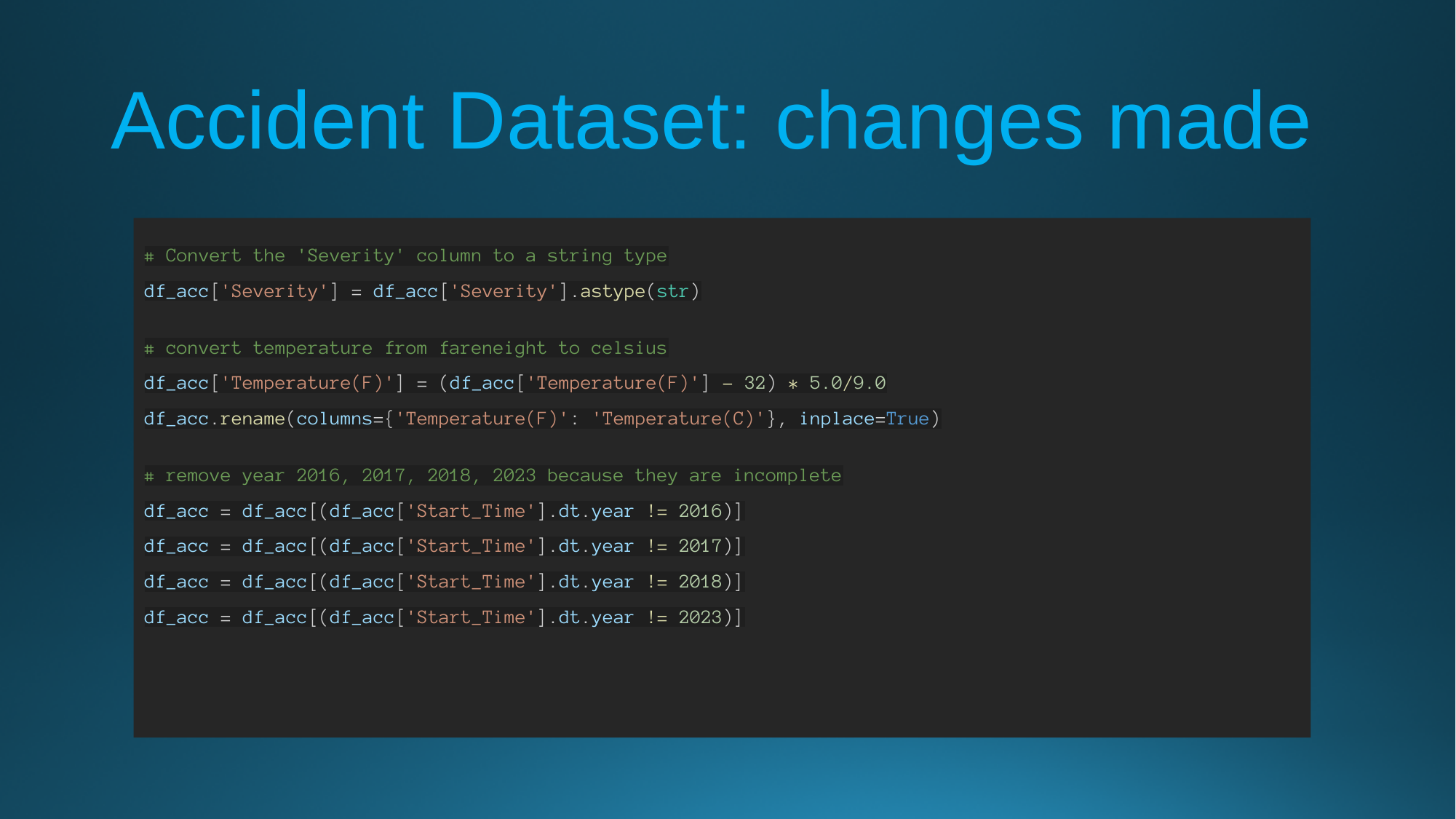

# Accident Dataset: changes made
# Convert the 'Severity' column to a string type
df_acc['Severity'] = df_acc['Severity'].astype(str)
# convert temperature from fareneight to celsius
df_acc['Temperature(F)'] = (df_acc['Temperature(F)'] - 32) * 5.0/9.0
df_acc.rename(columns={'Temperature(F)': 'Temperature(C)'}, inplace=True)
# remove year 2016, 2017, 2018, 2023 because they are incomplete
df_acc = df_acc[(df_acc['Start_Time'].dt.year != 2016)]
df_acc = df_acc[(df_acc['Start_Time'].dt.year != 2017)]
df_acc = df_acc[(df_acc['Start_Time'].dt.year != 2018)]
df_acc = df_acc[(df_acc['Start_Time'].dt.year != 2023)]